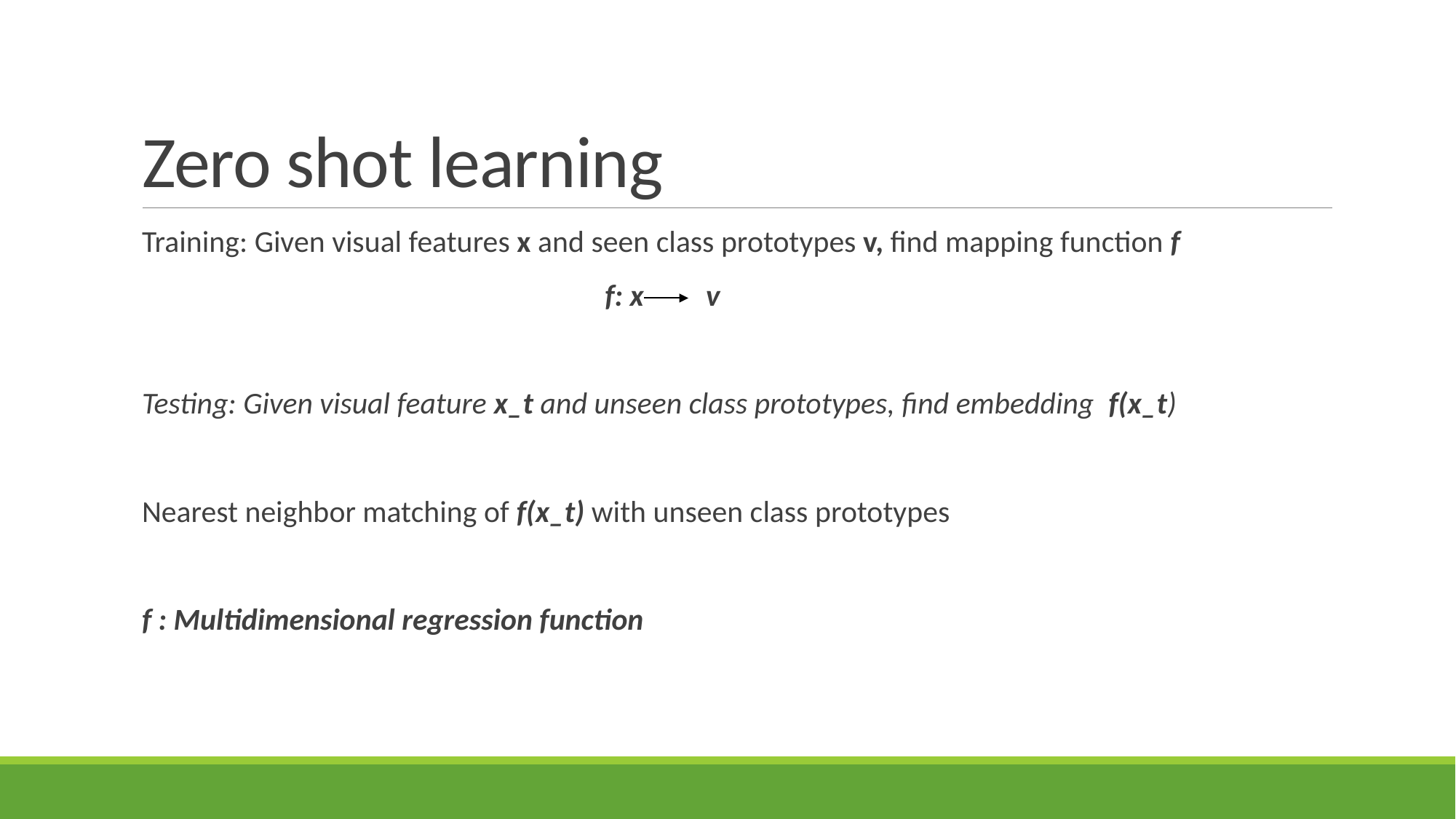

# Zero shot learning
Training: Given visual features x and seen class prototypes v, find mapping function f
                                                                   f: x         v

Testing: Given visual feature x_t and unseen class prototypes, find embedding  f(x_t)

Nearest neighbor matching of f(x_t) with unseen class prototypes

f : Multidimensional regression function